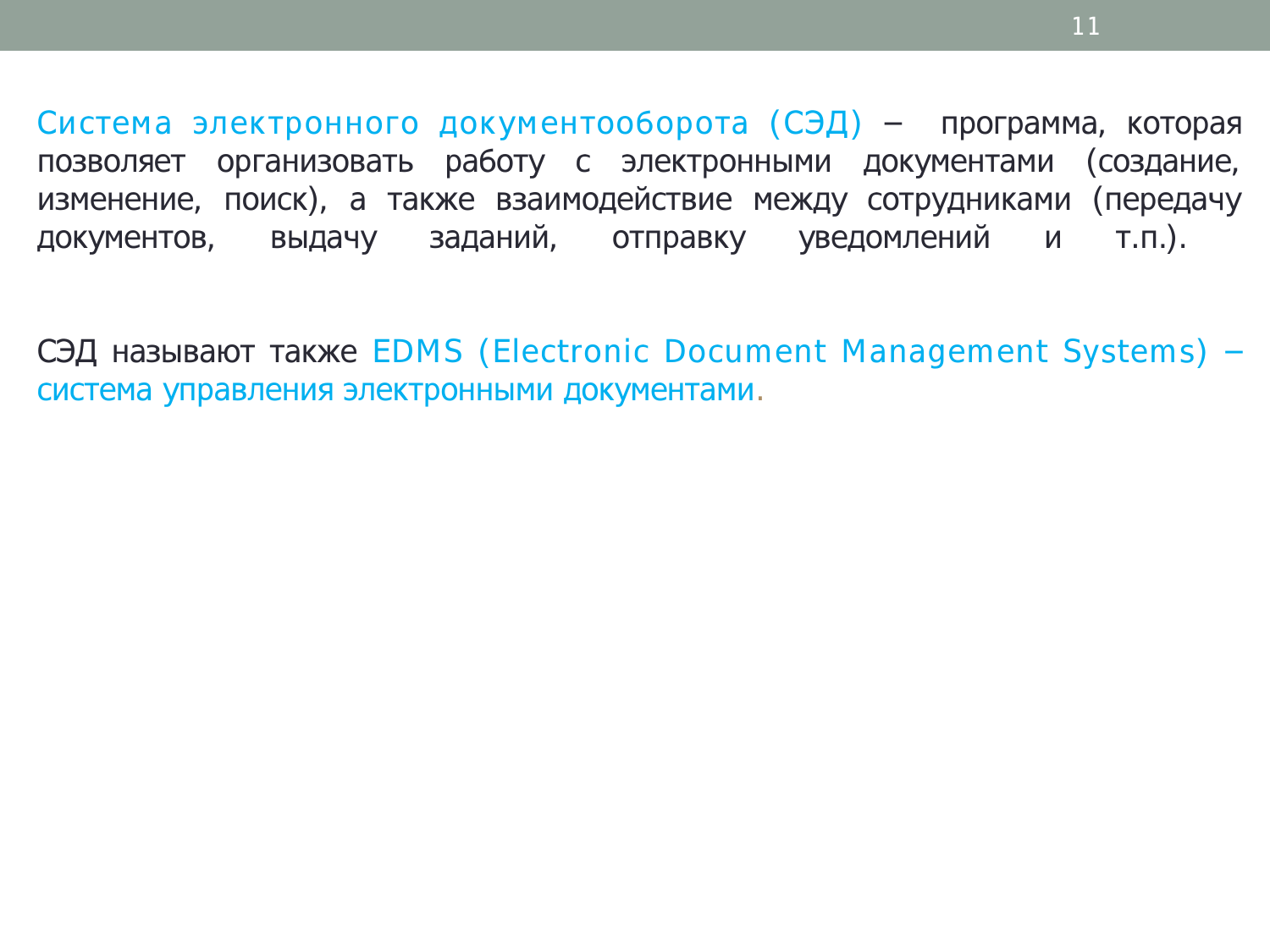

11
Система электронного документооборота (СЭД) –  программа, которая позволяет организовать работу с электронными документами (создание, изменение, поиск), а также взаимодействие между сотрудниками (передачу документов, выдачу заданий, отправку уведомлений и т.п.).

СЭД называют также EDMS (Electronic Document Management Systems) – система управления электронными документами.